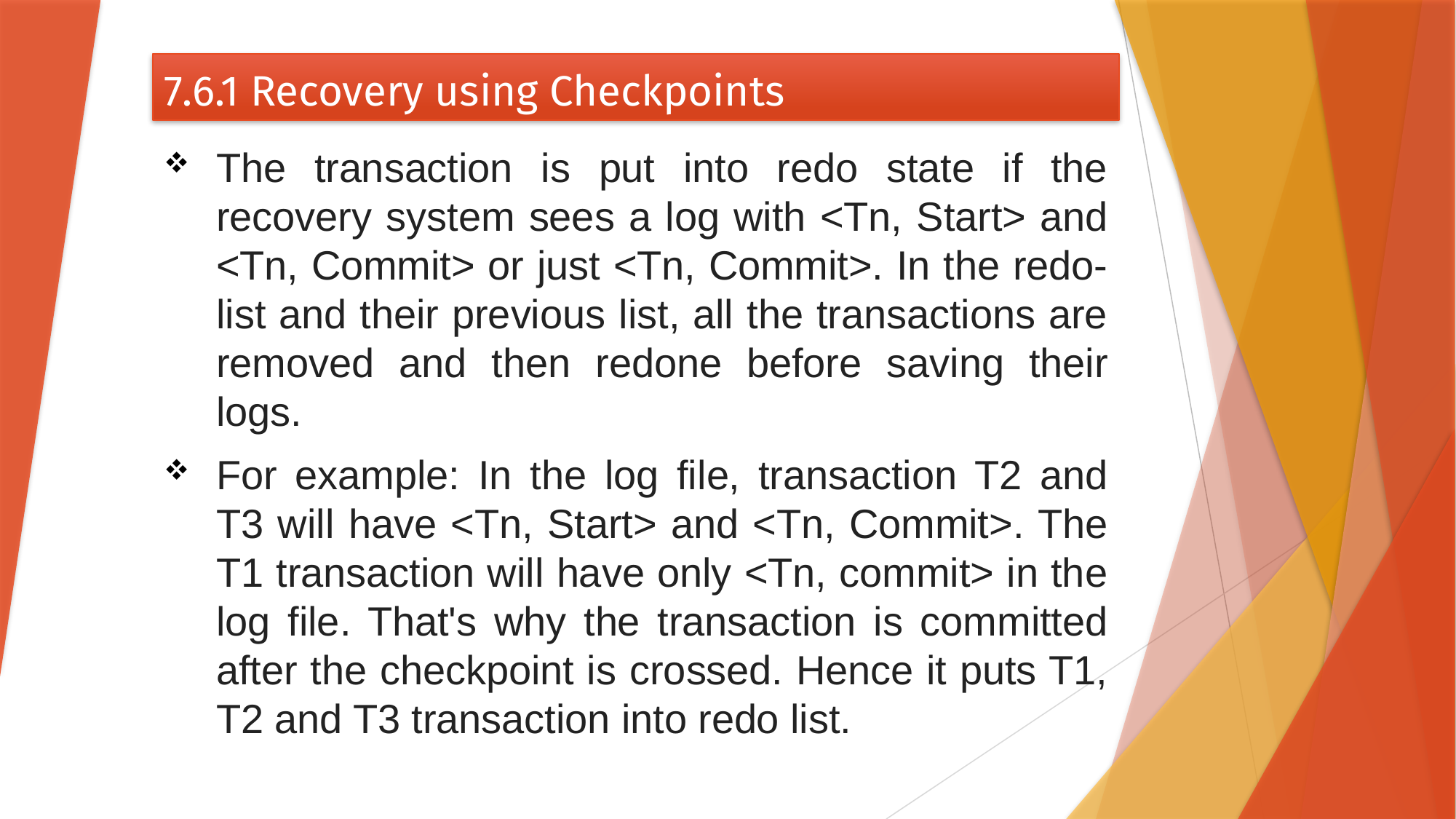

# 7.6.1 Recovery using Checkpoints
The transaction is put into redo state if the recovery system sees a log with <Tn, Start> and <Tn, Commit> or just <Tn, Commit>. In the redo-list and their previous list, all the transactions are removed and then redone before saving their logs.
For example: In the log file, transaction T2 and T3 will have <Tn, Start> and <Tn, Commit>. The T1 transaction will have only <Tn, commit> in the log file. That's why the transaction is committed after the checkpoint is crossed. Hence it puts T1, T2 and T3 transaction into redo list.